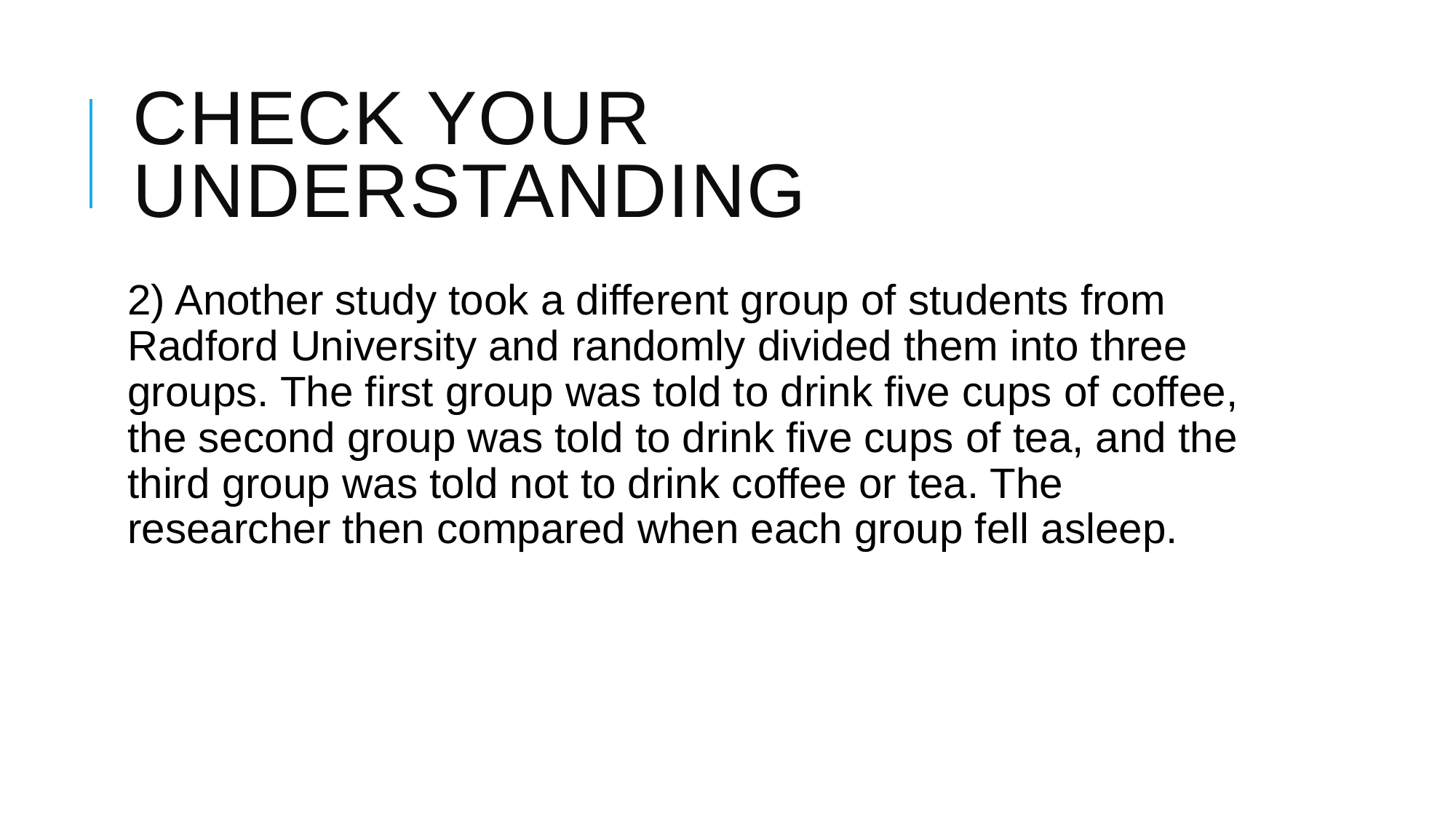

# Check your understanding
2) Another study took a different group of students from Radford University and randomly divided them into three groups. The first group was told to drink five cups of coffee, the second group was told to drink five cups of tea, and the third group was told not to drink coffee or tea. The researcher then compared when each group fell asleep.